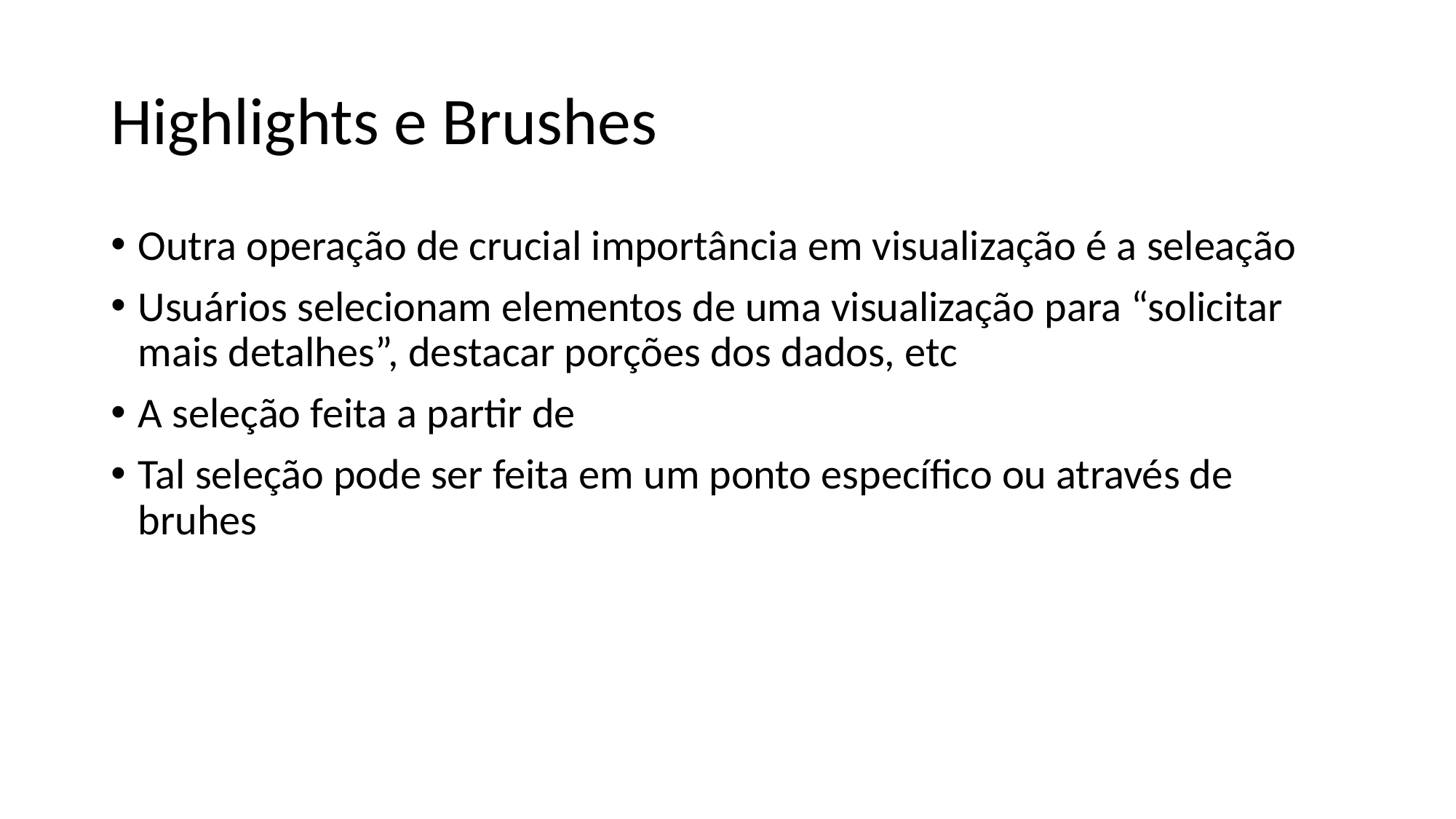

# Highlights e Brushes
Outra operação de crucial importância em visualização é a seleação
Usuários selecionam elementos de uma visualização para “solicitar mais detalhes”, destacar porções dos dados, etc
A seleção feita a partir de
Tal seleção pode ser feita em um ponto específico ou através de bruhes